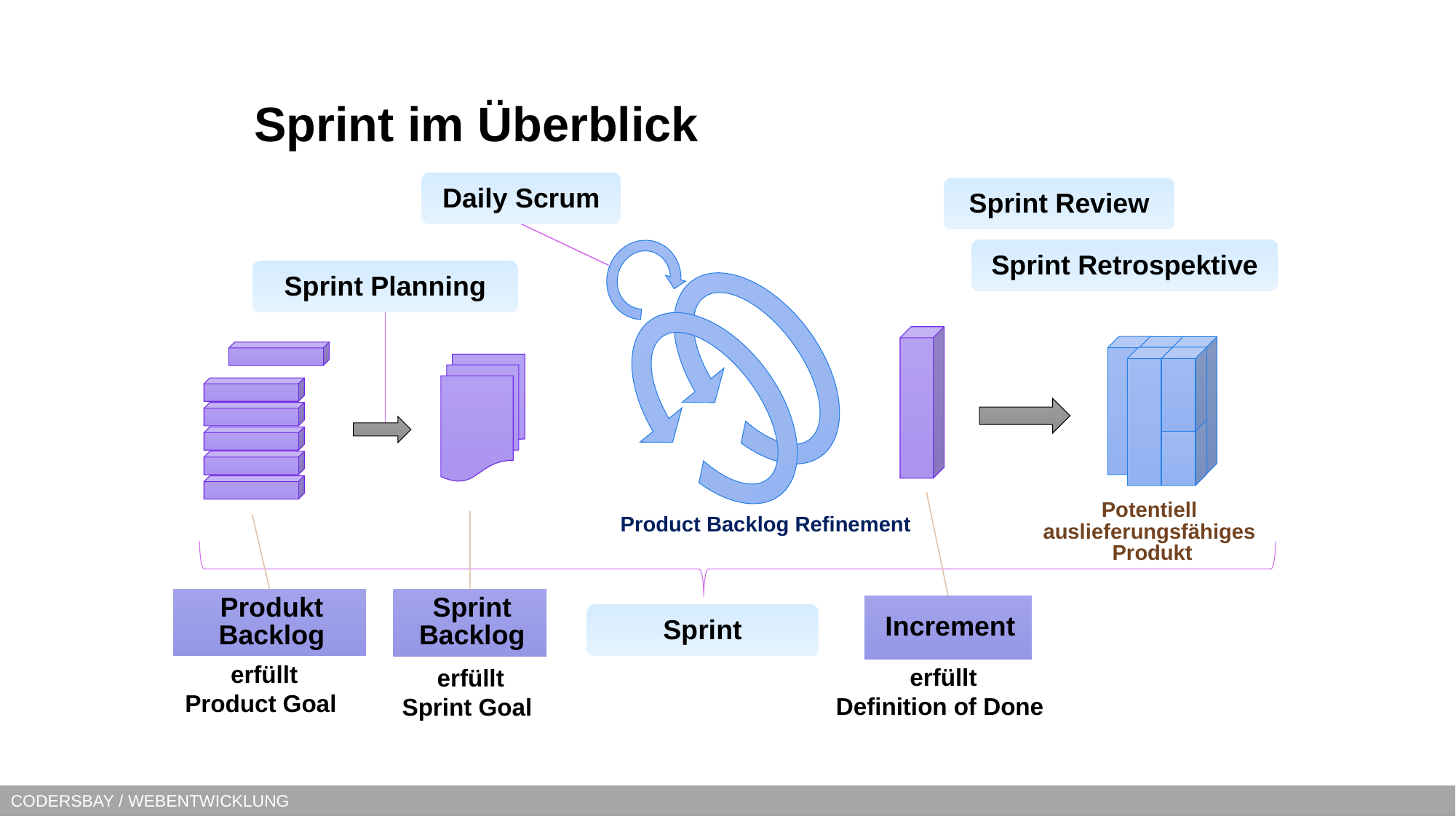

# Sprint im Überblick
Daily Scrum
Sprint Review
Sprint Retrospektive

Sprint Planning

Potentiell
auslieferungsfähiges
Produkt
Product Backlog Refinement
Produkt
Backlog
Sprint
Backlog
Increment
Sprint
 erfüllt
Product Goal
 erfüllt
Sprint Goal
 erfüllt
Definition of Done